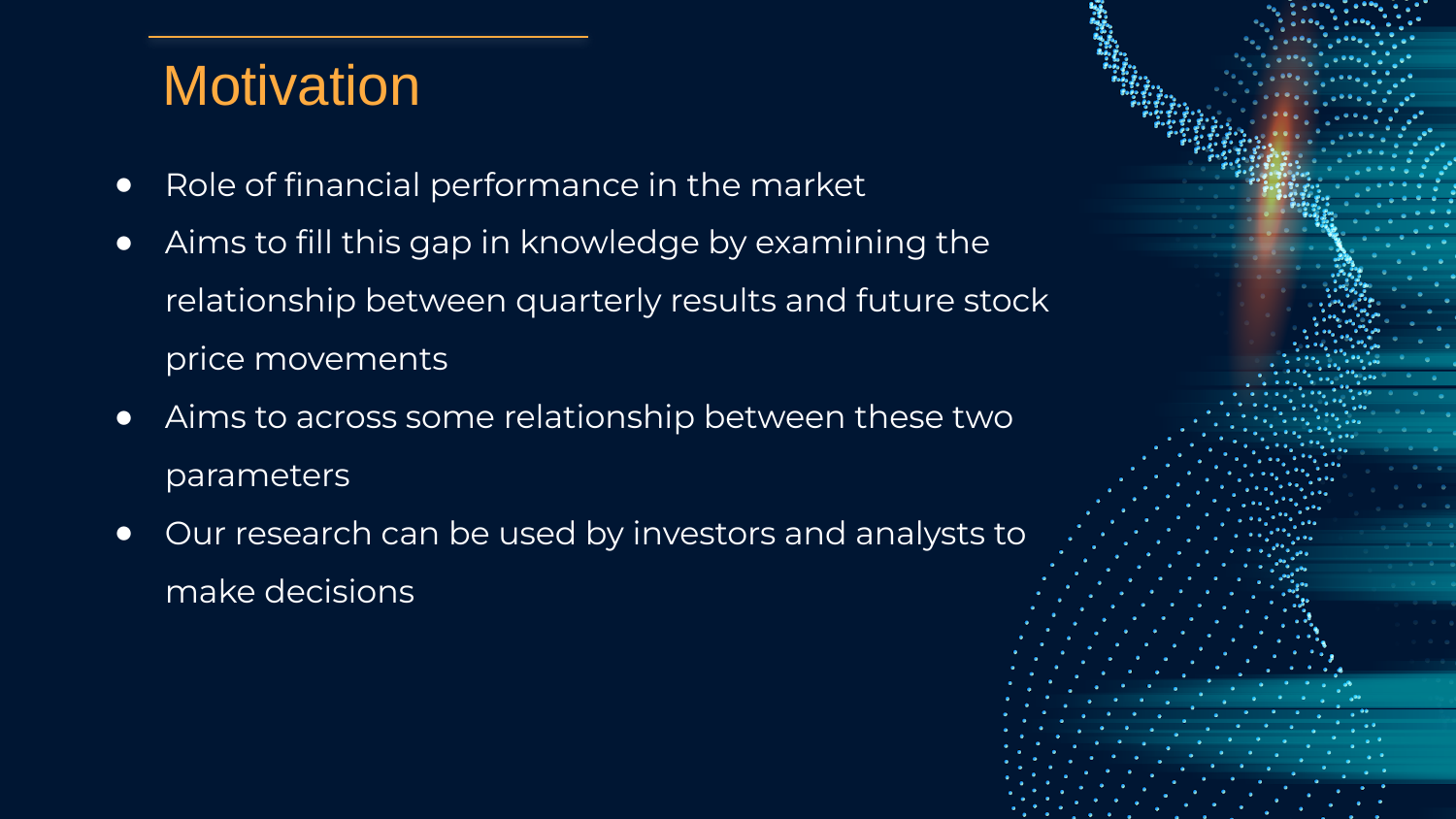

# Motivation
Role of financial performance in the market
Aims to fill this gap in knowledge by examining the relationship between quarterly results and future stock price movements
Aims to across some relationship between these two parameters
Our research can be used by investors and analysts to make decisions